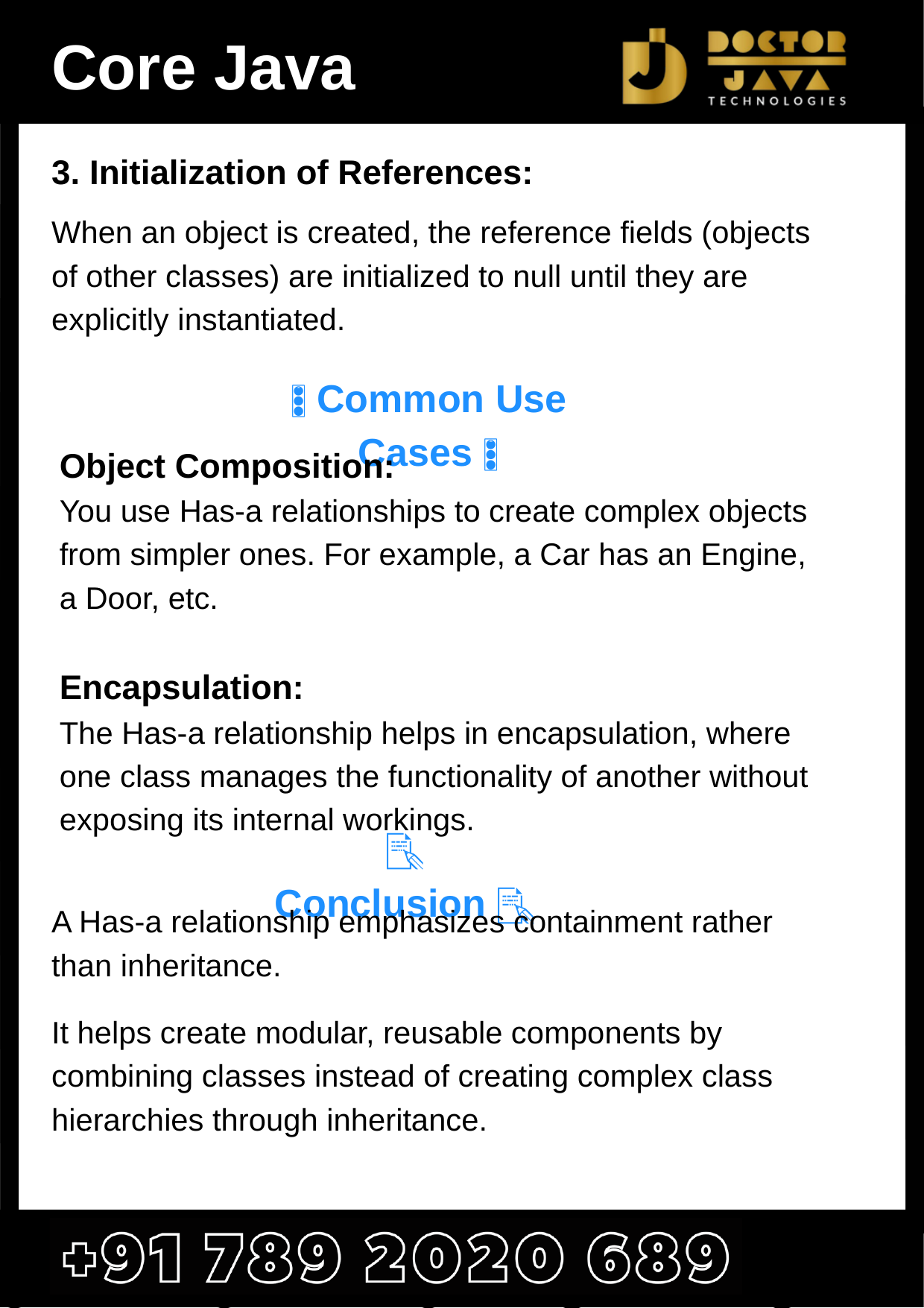

Core Java

3. Initialization of References:

When an object is created, the reference fields (objects of other classes) are initialized to null until they are explicitly instantiated.
🚦 Common Use Cases 🚦
Object Composition:
You use Has-a relationships to create complex objects from simpler ones. For example, a Car has an Engine, a Door, etc.

Encapsulation:
The Has-a relationship helps in encapsulation, where one class manages the functionality of another without exposing its internal workings.

📝 Conclusion 📝
A Has-a relationship emphasizes containment rather than inheritance.

It helps create modular, reusable components by combining classes instead of creating complex class hierarchies through inheritance.